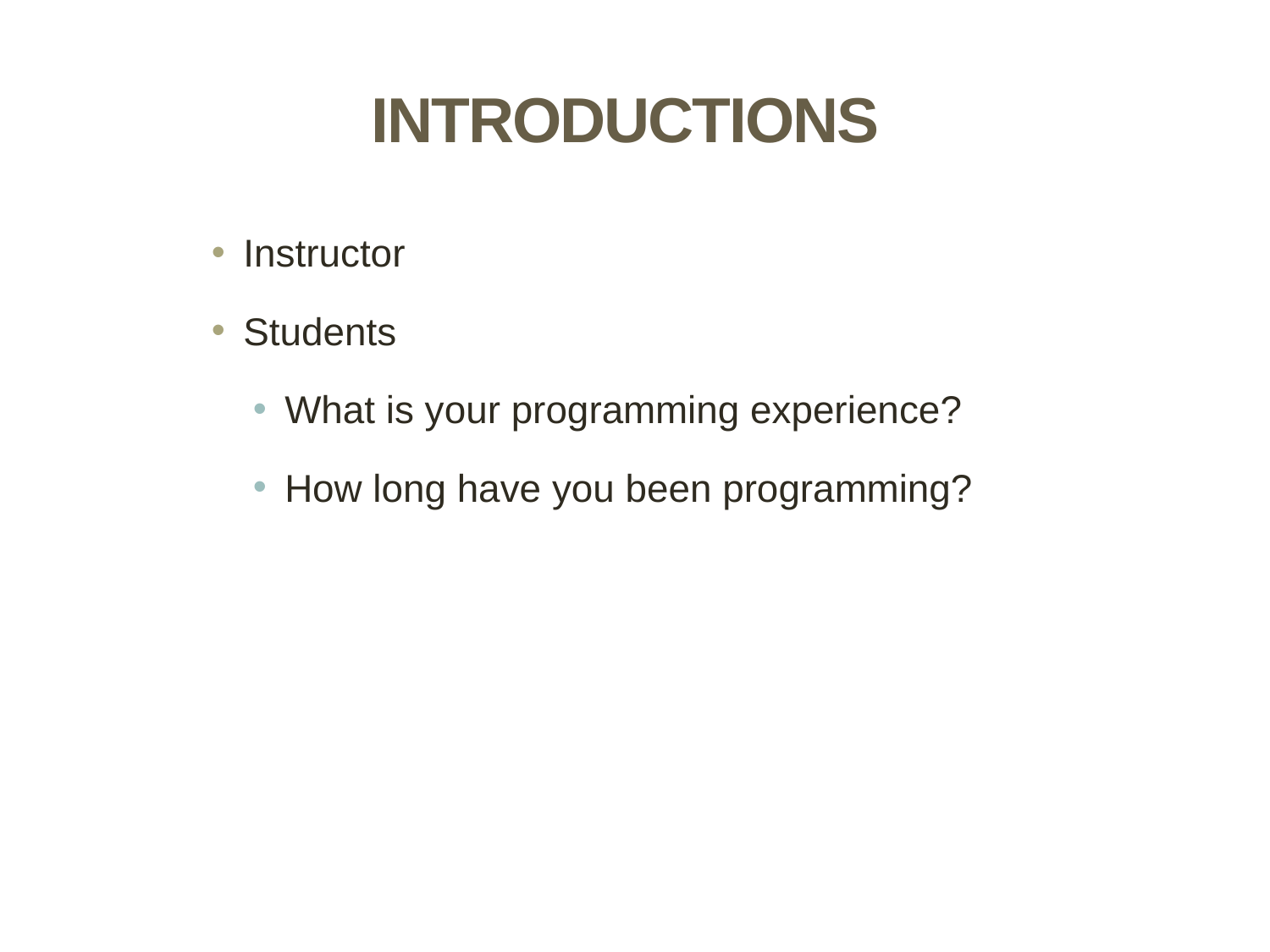

# INTRODUCTIONS
Instructor
Students
What is your programming experience?
How long have you been programming?